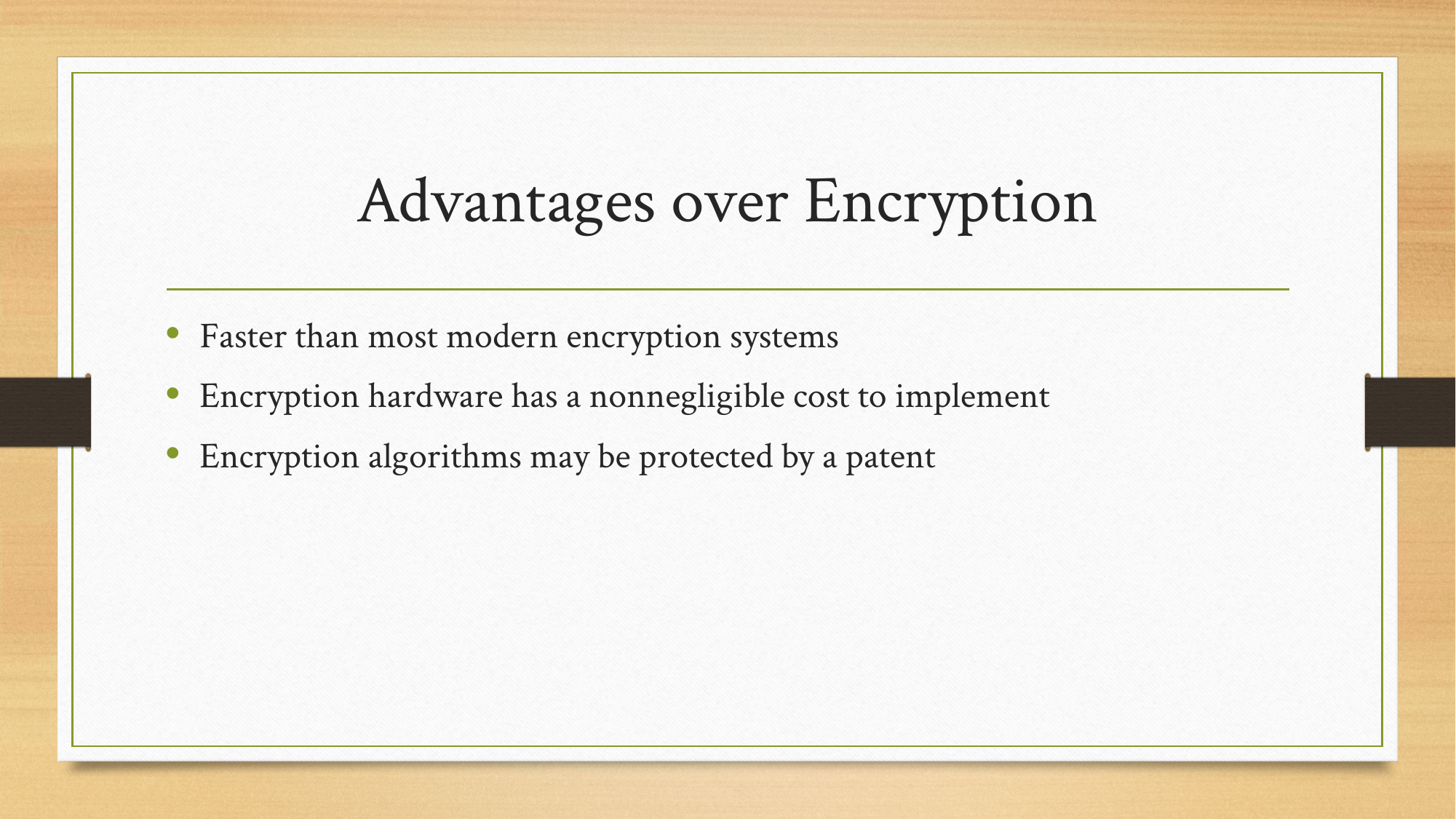

# Advantages over Encryption
Faster than most modern encryption systems
Encryption hardware has a nonnegligible cost to implement
Encryption algorithms may be protected by a patent